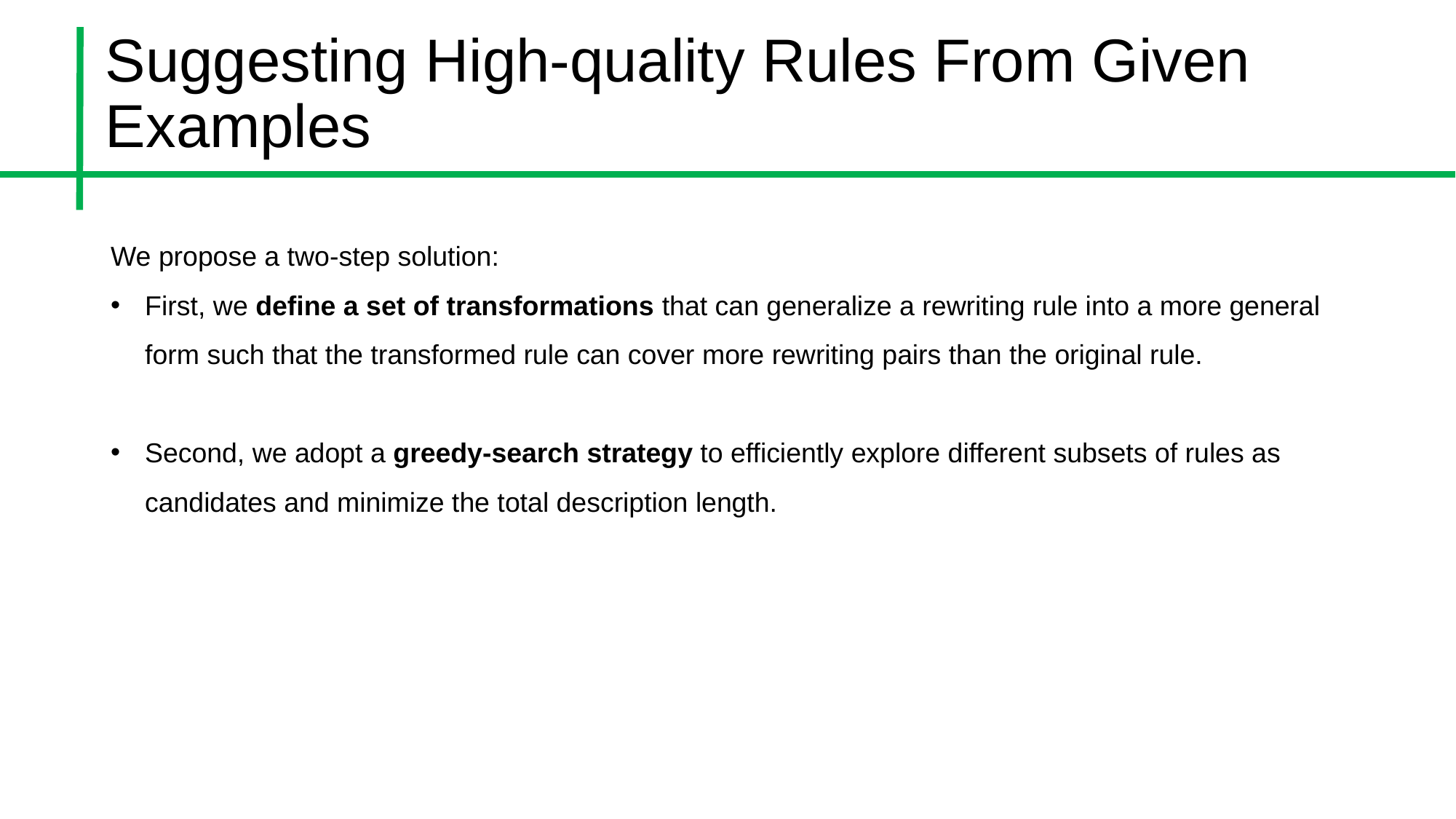

# Suggesting High-quality Rules From Given Examples
We propose a two-step solution:
First, we define a set of transformations that can generalize a rewriting rule into a more general form such that the transformed rule can cover more rewriting pairs than the original rule.

Second, we adopt a greedy-search strategy to efficiently explore different subsets of rules as candidates and minimize the total description length.